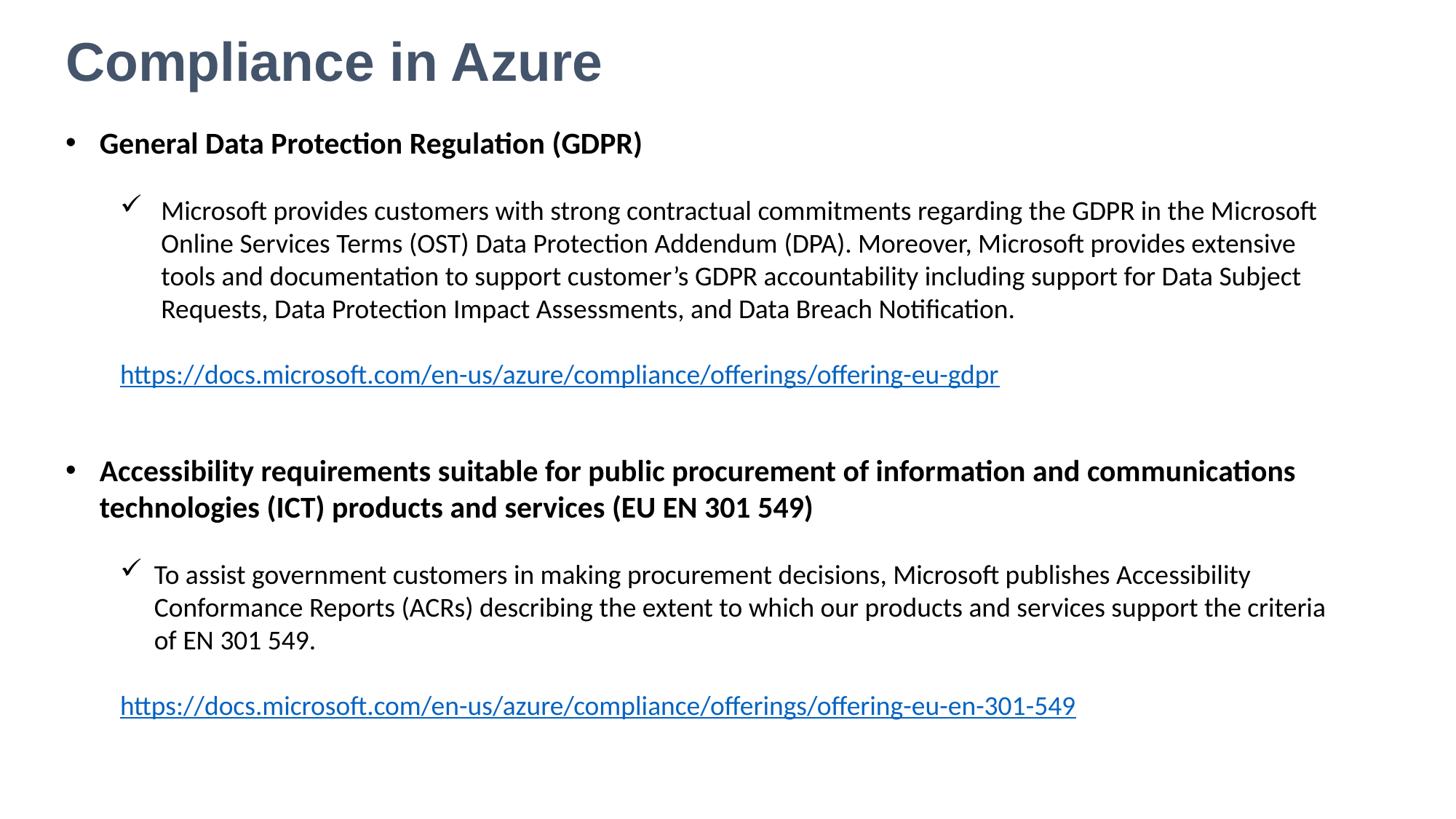

Compliance in Azure
General Data Protection Regulation (GDPR)

Microsoft provides customers with strong contractual commitments regarding the GDPR in the Microsoft Online Services Terms (OST) Data Protection Addendum (DPA). Moreover, Microsoft provides extensive tools and documentation to support customer’s GDPR accountability including support for Data Subject Requests, Data Protection Impact Assessments, and Data Breach Notification.

https://docs.microsoft.com/en-us/azure/compliance/offerings/offering-eu-gdpr

Accessibility requirements suitable for public procurement of information and communications technologies (ICT) products and services (EU EN 301 549)

To assist government customers in making procurement decisions, Microsoft publishes Accessibility Conformance Reports (ACRs) describing the extent to which our products and services support the criteria of EN 301 549.

https://docs.microsoft.com/en-us/azure/compliance/offerings/offering-eu-en-301-549